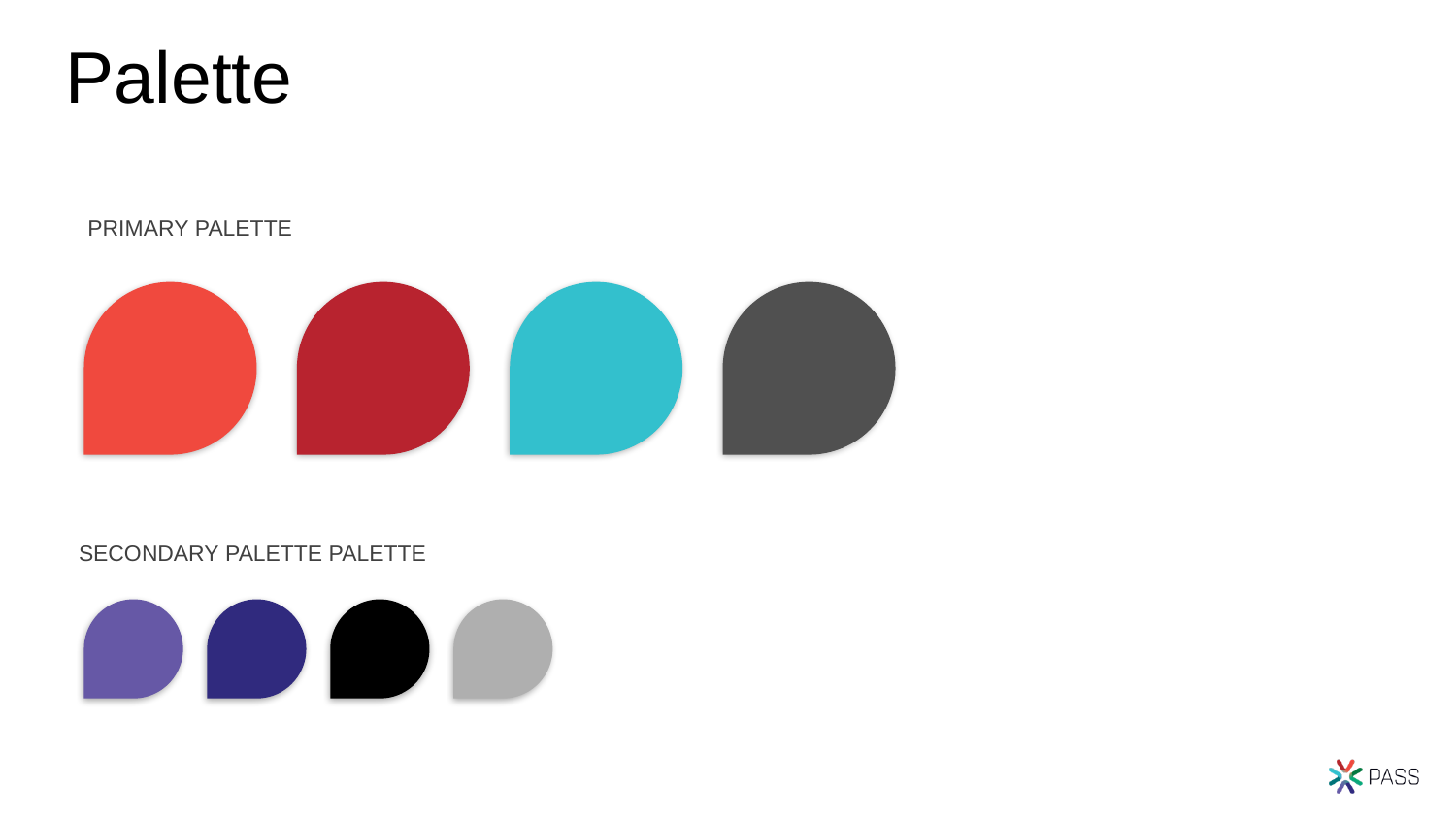

# Palette
PRIMARY PALETTE

SECONDARY PALETTE PALETTE